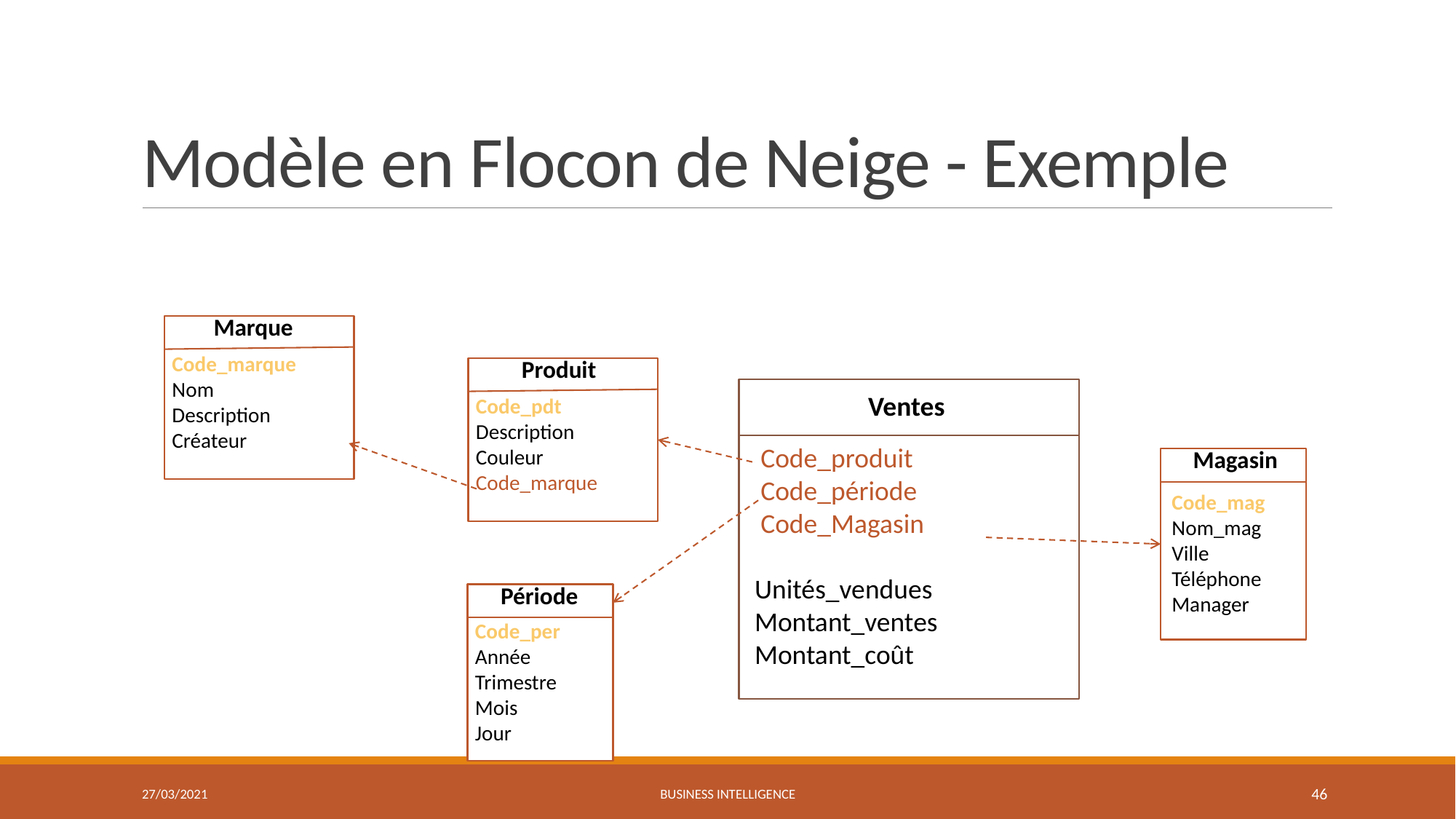

# Modèle en Flocon de Neige - Exemple
Marque

Code_marque
Nom
Description
Créateur
Produit

Code_pdt
Description
Couleur
Code_marque

Ventes
 Code_produit
 Code_période
 Code_Magasin

Unités_vendues
Montant_ventes
Montant_coût
Magasin

Code_mag
Nom_mag
Ville
Téléphone
Manager
Période

Code_per
Année
Trimestre
Mois
Jour
27/03/2021
Business Intelligence
46